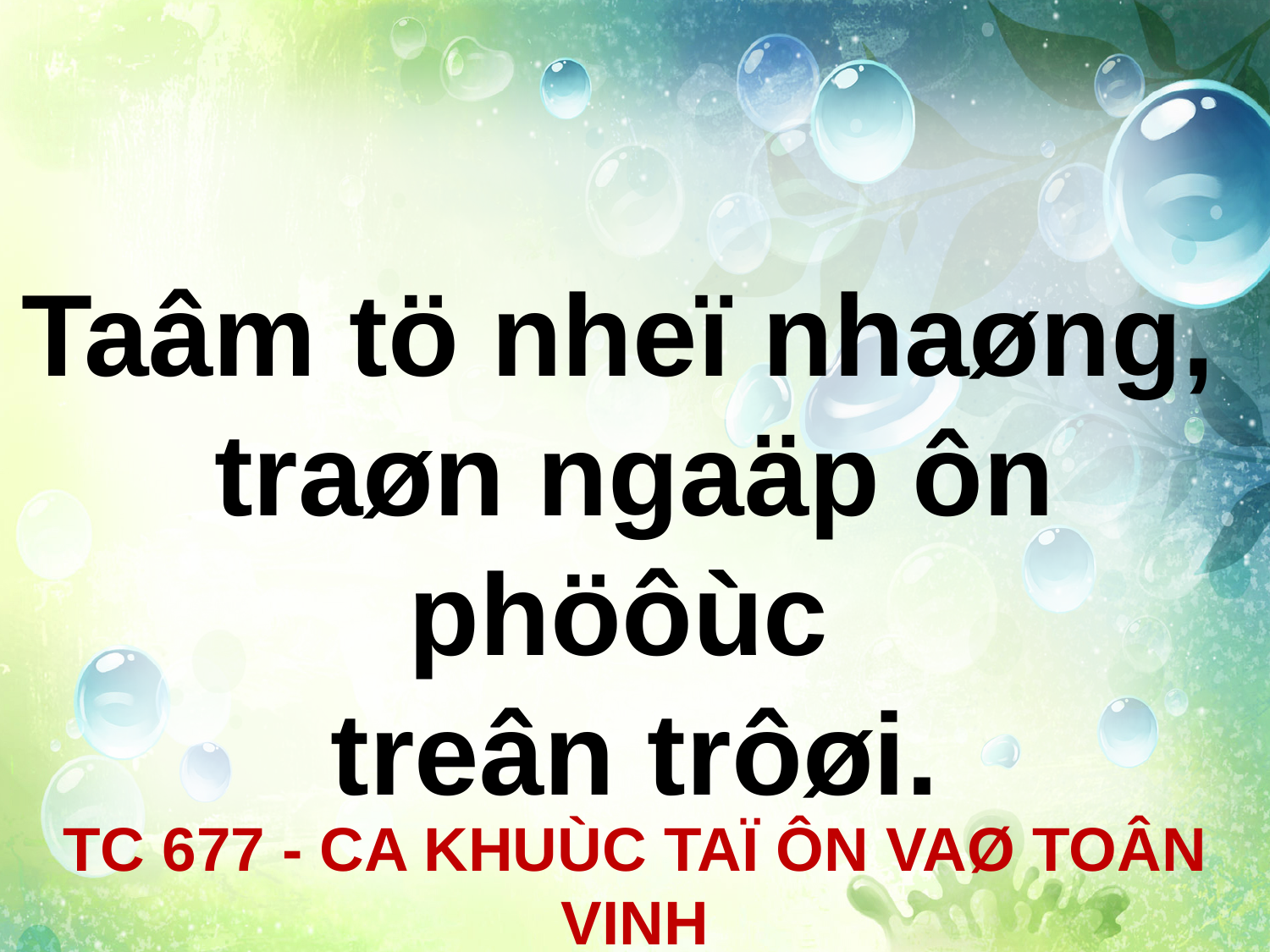

Taâm tö nheï nhaøng,
traøn ngaäp ôn phöôùc
treân trôøi.
TC 677 - CA KHUÙC TAÏ ÔN VAØ TOÂN VINH